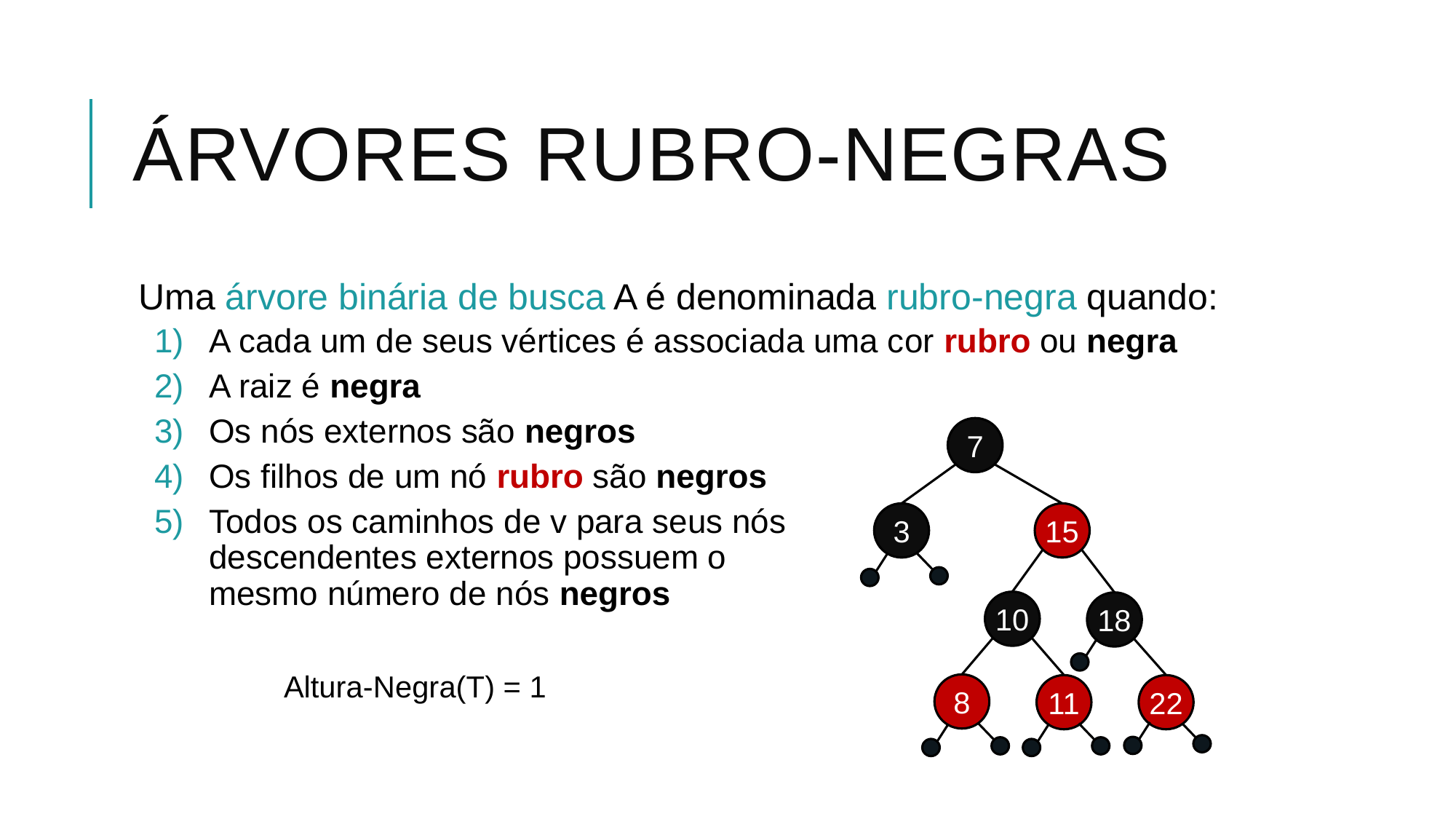

# Árvores Rubro-Negras
Uma árvore binária de busca A é denominada rubro-negra quando:
A cada um de seus vértices é associada uma cor rubro ou negra
A raiz é negra
Os nós externos são negros
Os filhos de um nó rubro são negros
Todos os caminhos de v para seus nós
descendentes externos possuem o
mesmo número de nós negros
7
3
15

10
18

Altura-Negra(T) = 1
8
11
22